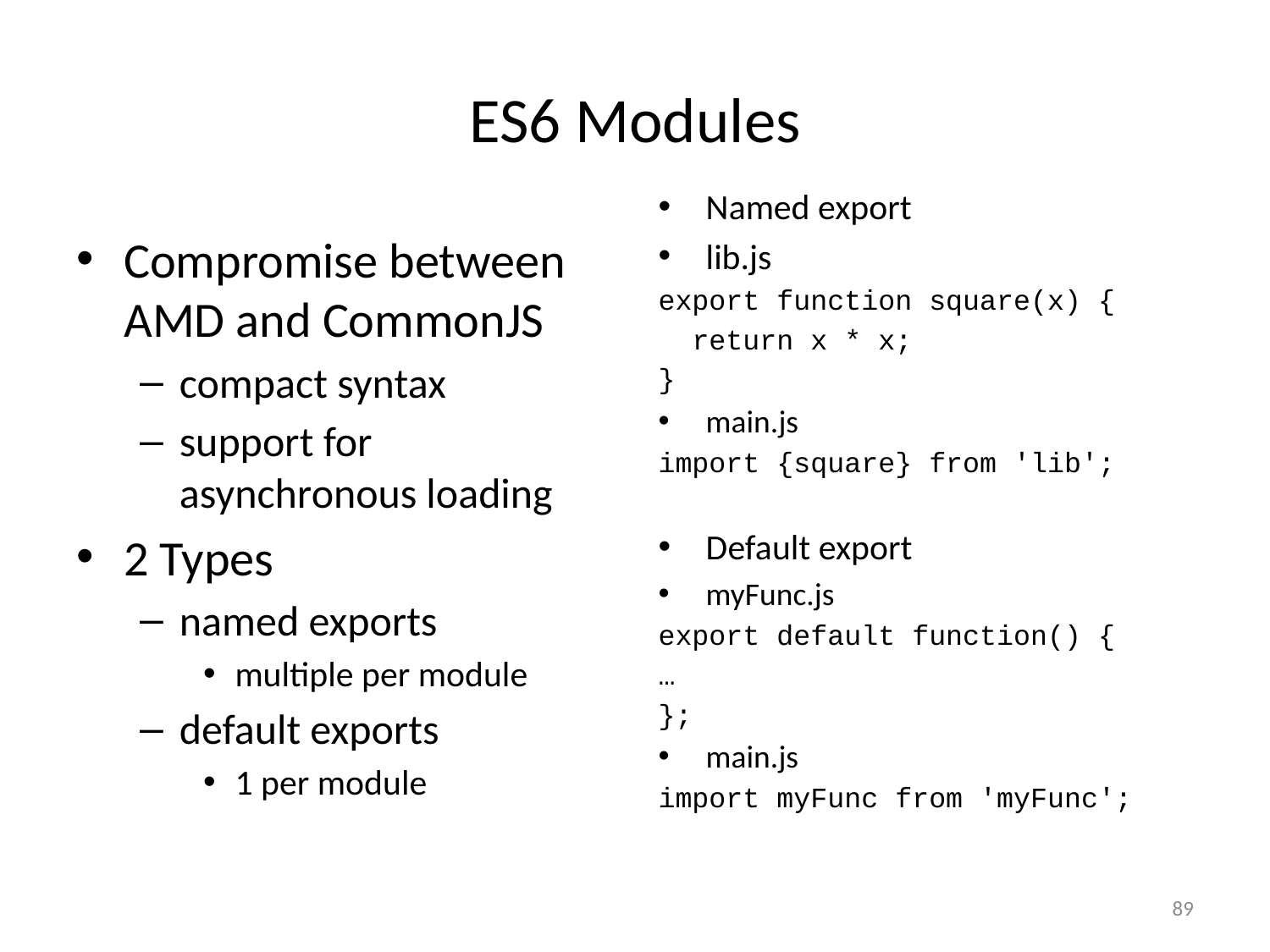

# ES6 Modules
Named export
lib.js
export function square(x) {
  return x * x;
}
main.js
import {square} from 'lib';

Default export
myFunc.js
export default function() {
…
};
main.js
import myFunc from 'myFunc';

Compromise between AMD and CommonJS
compact syntax
support for asynchronous loading
2 Types
named exports
multiple per module
default exports
1 per module
89